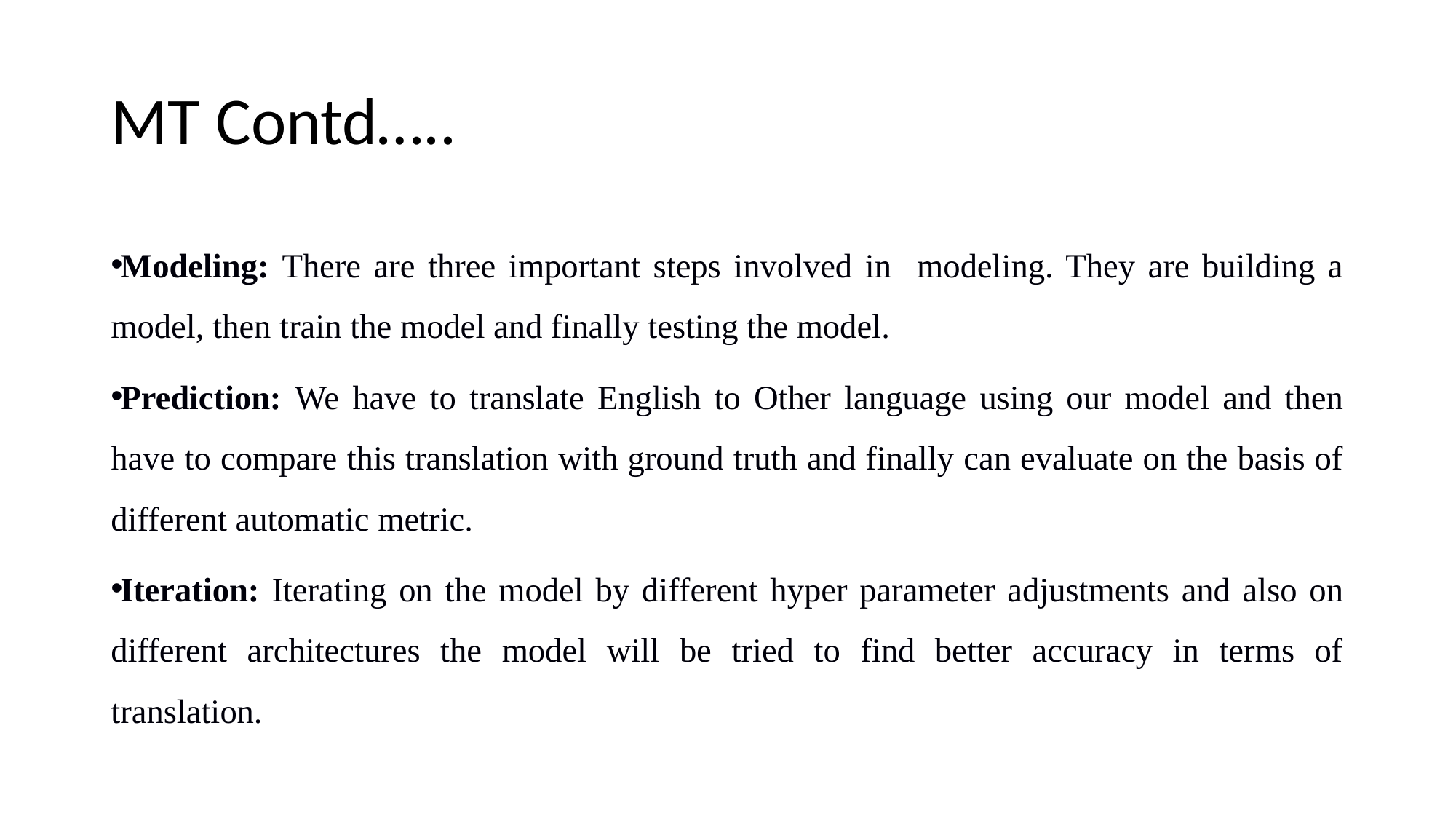

# MT Contd…..
Modeling: There are three important steps involved in  modeling. They are building a model, then train the model and finally testing the model.
Prediction: We have to translate English to Other language using our model and then have to compare this translation with ground truth and finally can evaluate on the basis of different automatic metric.
Iteration: Iterating on the model by different hyper parameter adjustments and also on different architectures the model will be tried to find better accuracy in terms of translation.